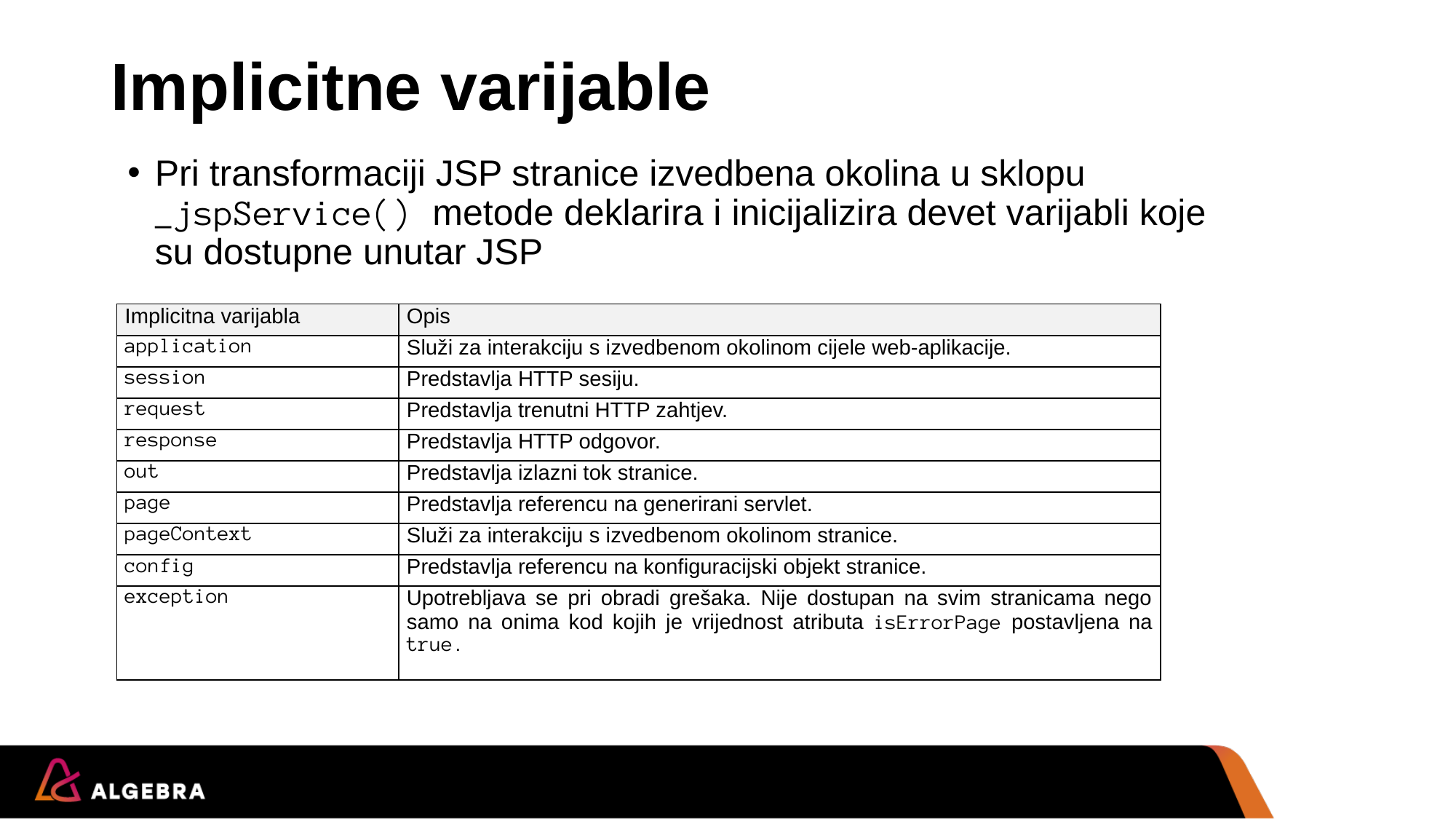

# Implicitne varijable
Pri transformaciji JSP stranice izvedbena okolina u sklopu _jspService() metode deklarira i inicijalizira devet varijabli koje su dostupne unutar JSP
| Implicitna varijabla | Opis |
| --- | --- |
| application | Služi za interakciju s izvedbenom okolinom cijele web-aplikacije. |
| session | Predstavlja HTTP sesiju. |
| request | Predstavlja trenutni HTTP zahtjev. |
| response | Predstavlja HTTP odgovor. |
| out | Predstavlja izlazni tok stranice. |
| page | Predstavlja referencu na generirani servlet. |
| pageContext | Služi za interakciju s izvedbenom okolinom stranice. |
| config | Predstavlja referencu na konfiguracijski objekt stranice. |
| exception | Upotrebljava se pri obradi grešaka. Nije dostupan na svim stranicama nego samo na onima kod kojih je vrijednost atributa isErrorPage postavljena na true. |